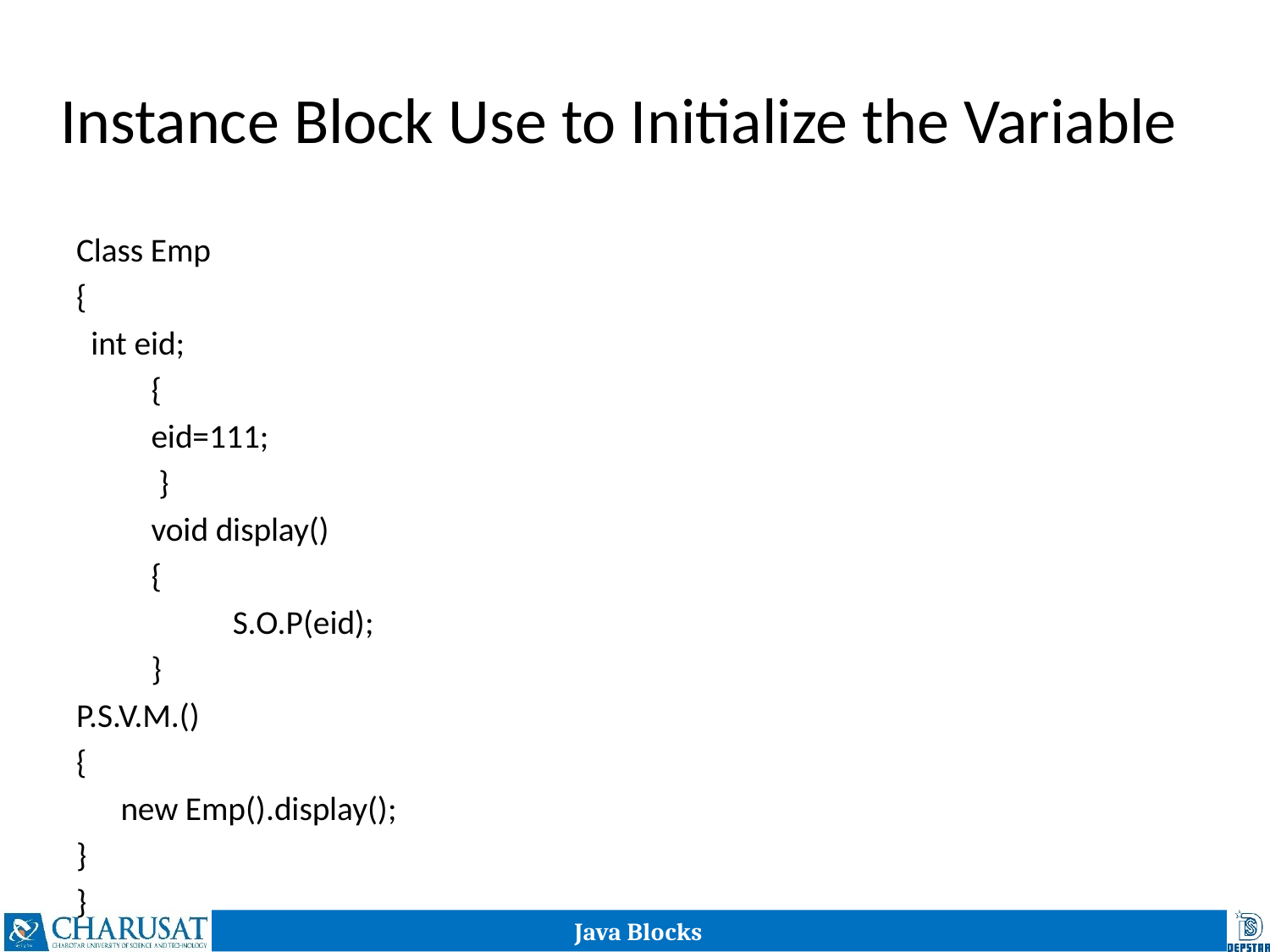

# Instance Block Use to Initialize the Variable
Class Emp
{
  int eid;
  	{
		eid=111;
 	 }
	void display()
	{
 	           S.O.P(eid);
	}
P.S.V.M.()
{
      new Emp().display();
}
}